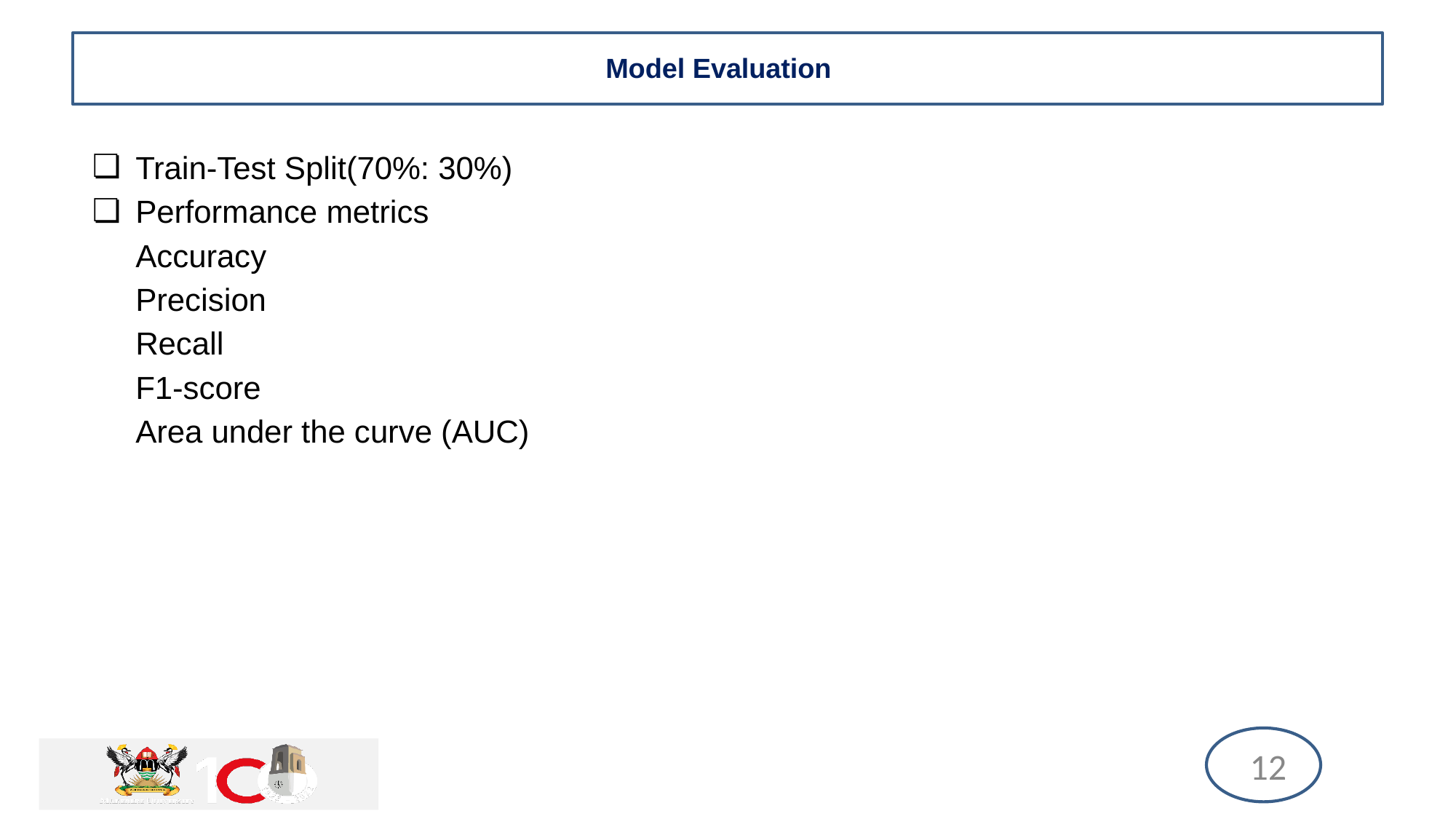

# Model Evaluation
Train-Test Split(70%: 30%)
Performance metrics
Accuracy
Precision
Recall
F1-score
Area under the curve (AUC)